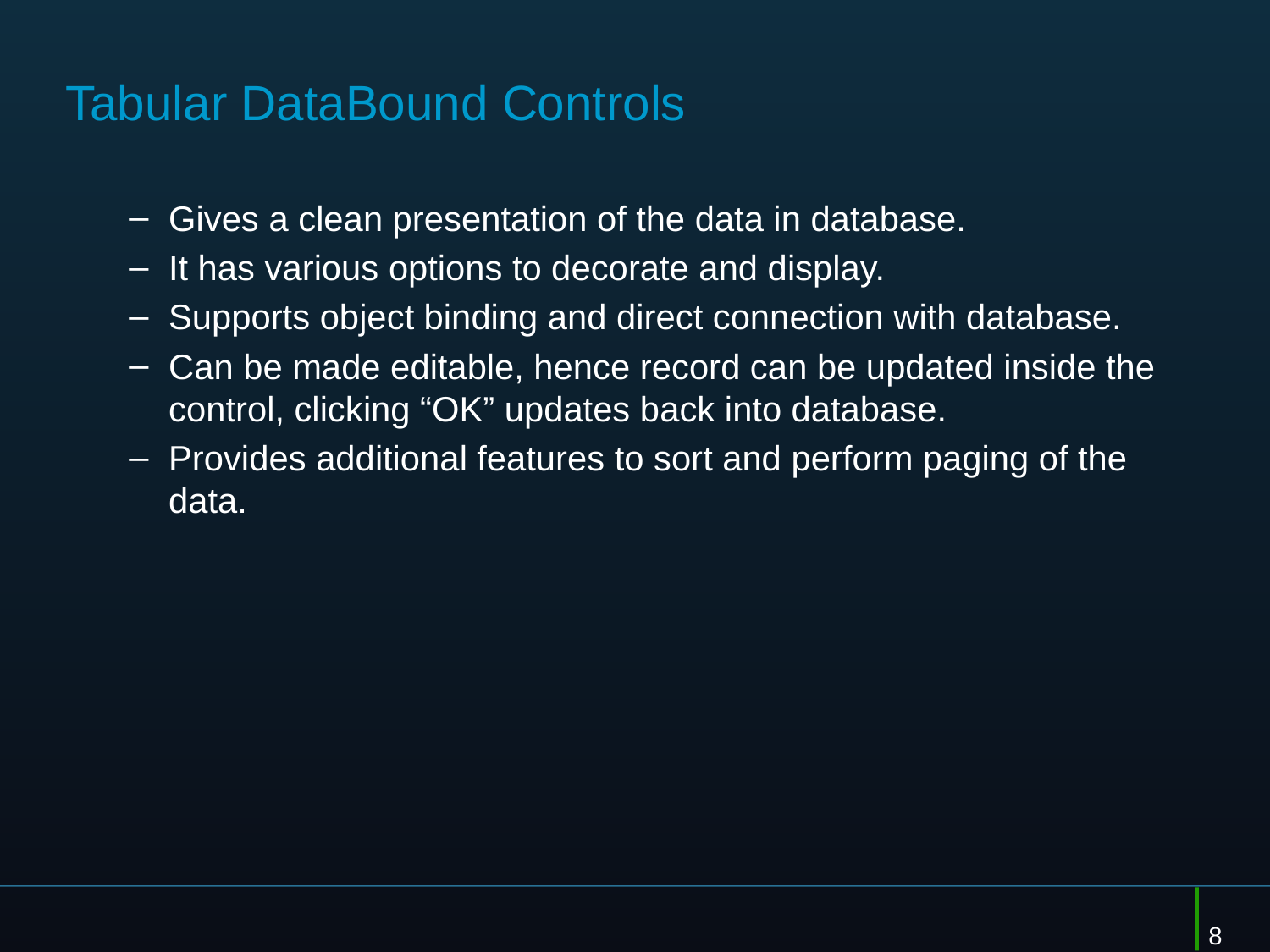

# Tabular DataBound Controls
Gives a clean presentation of the data in database.
It has various options to decorate and display.
Supports object binding and direct connection with database.
Can be made editable, hence record can be updated inside the control, clicking “OK” updates back into database.
Provides additional features to sort and perform paging of the data.

8